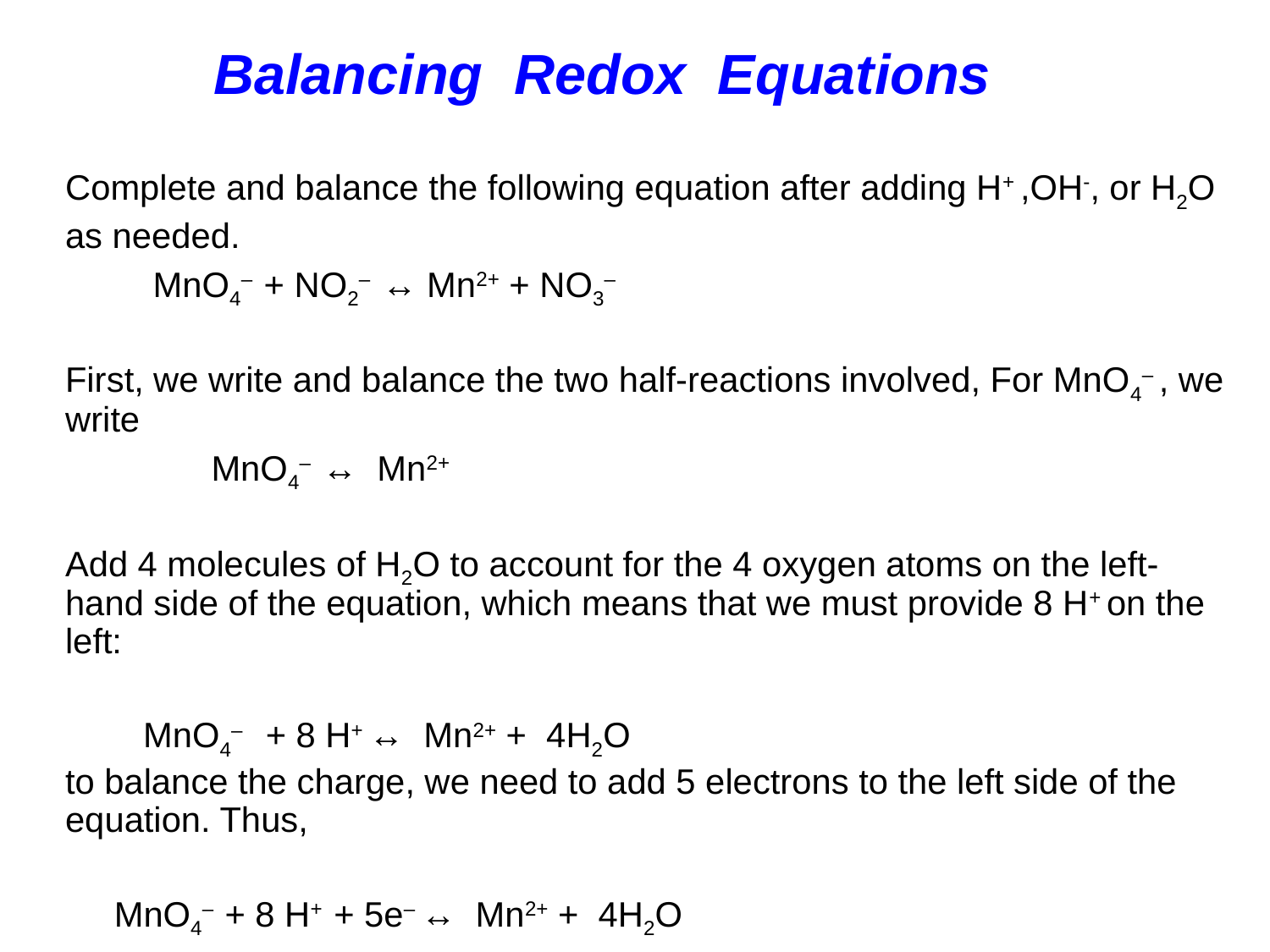

Balancing  Redox  Equations
Complete and balance the following equation after adding H+ ,OH-, or H2O as needed.
         MnO4–  + NO2–  ↔ Mn2+ + NO3–

First, we write and balance the two half-reactions involved, For MnO4– , we write
               MnO4–  ↔  Mn2+

Add 4 molecules of H2O to account for the 4 oxygen atoms on the left-hand side of the equation, which means that we must provide 8 H+ on the left:

        MnO4–    + 8 H+ ↔  Mn2+ +  4H2O
to balance the charge, we need to add 5 electrons to the left side of the equation. Thus,

     MnO4–  + 8 H+  + 5e– ↔  Mn2+ +  4H2O